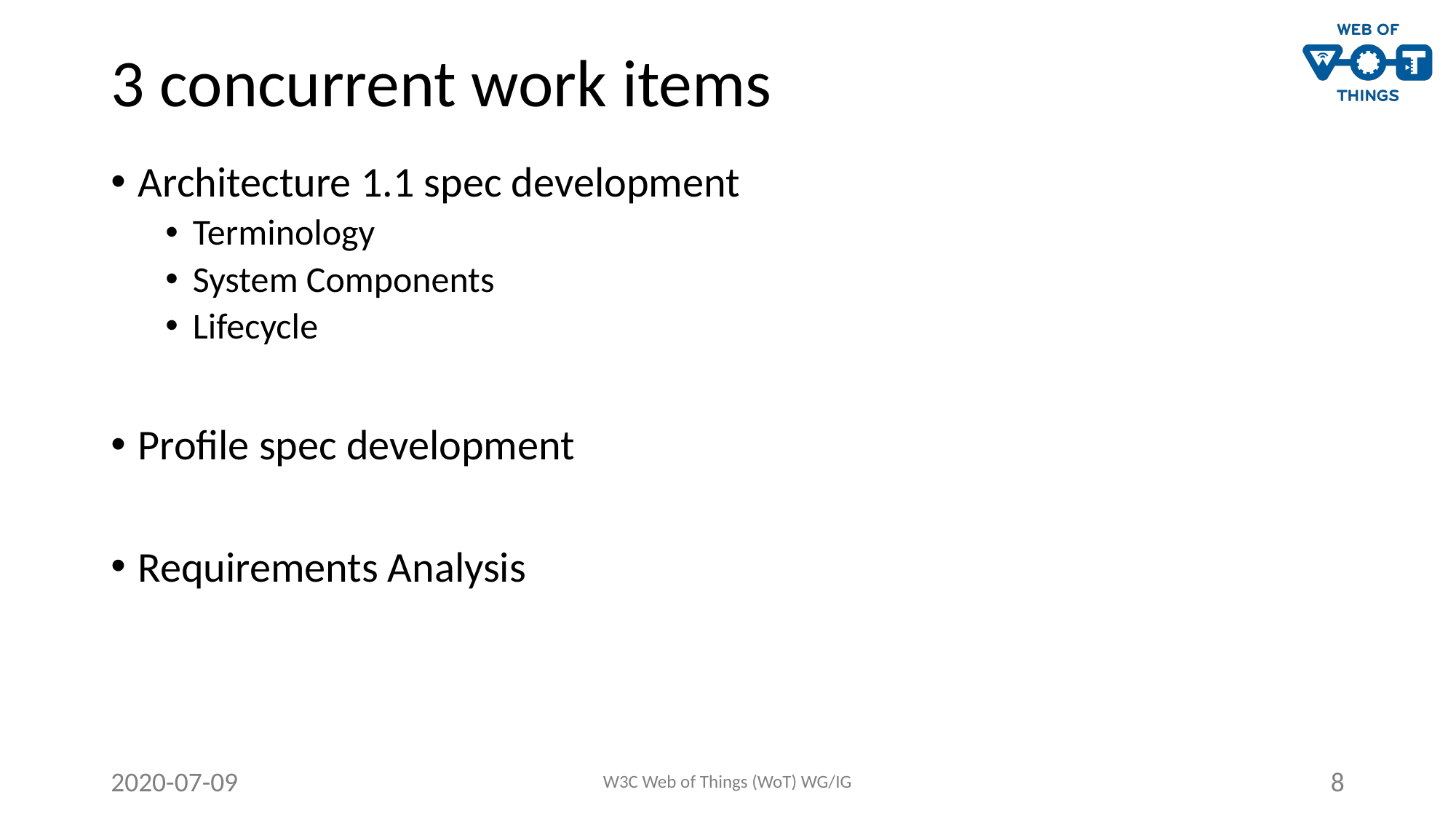

# 3 concurrent work items
Architecture 1.1 spec development
Terminology
System Components
Lifecycle

Profile spec development

Requirements Analysis

2020-07-09
W3C Web of Things (WoT) WG/IG
8